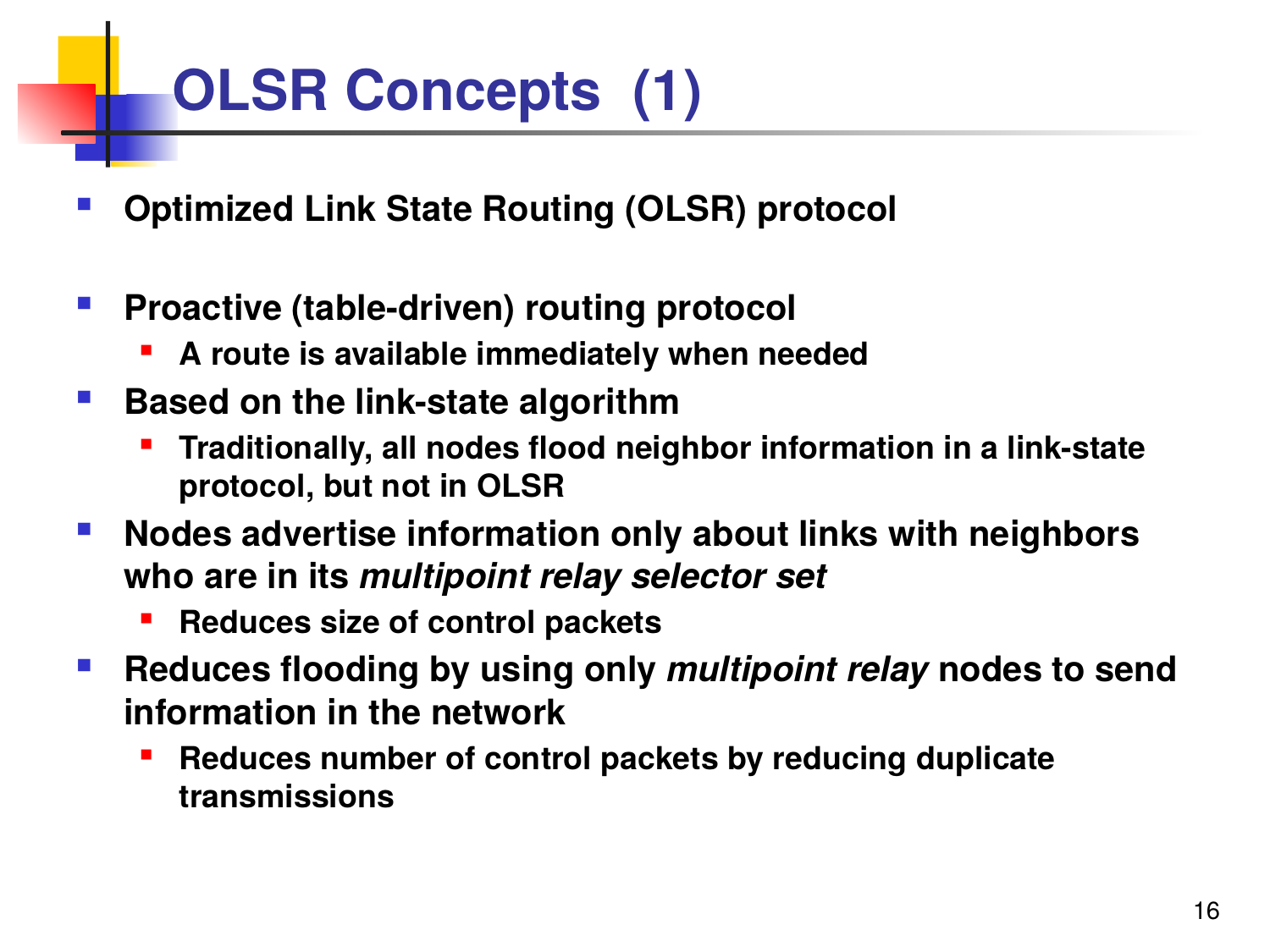

# OLSR Concepts  (1)
Optimized Link State Routing (OLSR) protocol

Proactive (table-driven) routing protocol
A route is available immediately when needed
Based on the link-state algorithm
Traditionally, all nodes flood neighbor information in a link-state protocol, but not in OLSR
Nodes advertise information only about links with neighbors who are in its multipoint relay selector set
Reduces size of control packets
Reduces flooding by using only multipoint relay nodes to send information in the network
Reduces number of control packets by reducing duplicate transmissions
16